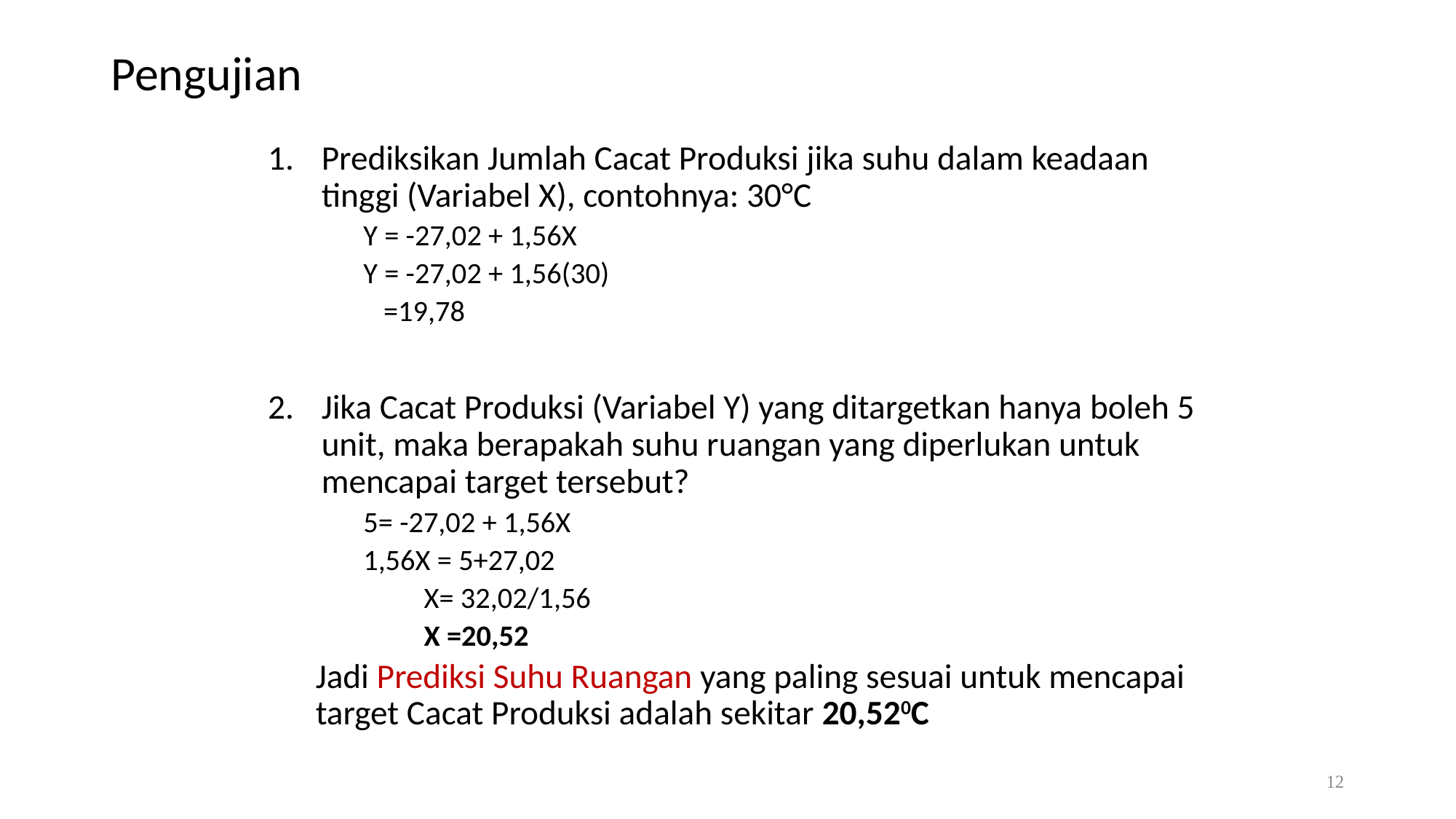

12
# Pengujian
Prediksikan Jumlah Cacat Produksi jika suhu dalam keadaan tinggi (Variabel X), contohnya: 30°C
Y = -27,02 + 1,56X
Y = -27,02 + 1,56(30)
   =19,78

Jika Cacat Produksi (Variabel Y) yang ditargetkan hanya boleh 5 unit, maka berapakah suhu ruangan yang diperlukan untuk mencapai target tersebut?
5= -27,02 + 1,56X
1,56X = 5+27,02
         X= 32,02/1,56
         X =20,52
Jadi Prediksi Suhu Ruangan yang paling sesuai untuk mencapai target Cacat Produksi adalah sekitar 20,520C